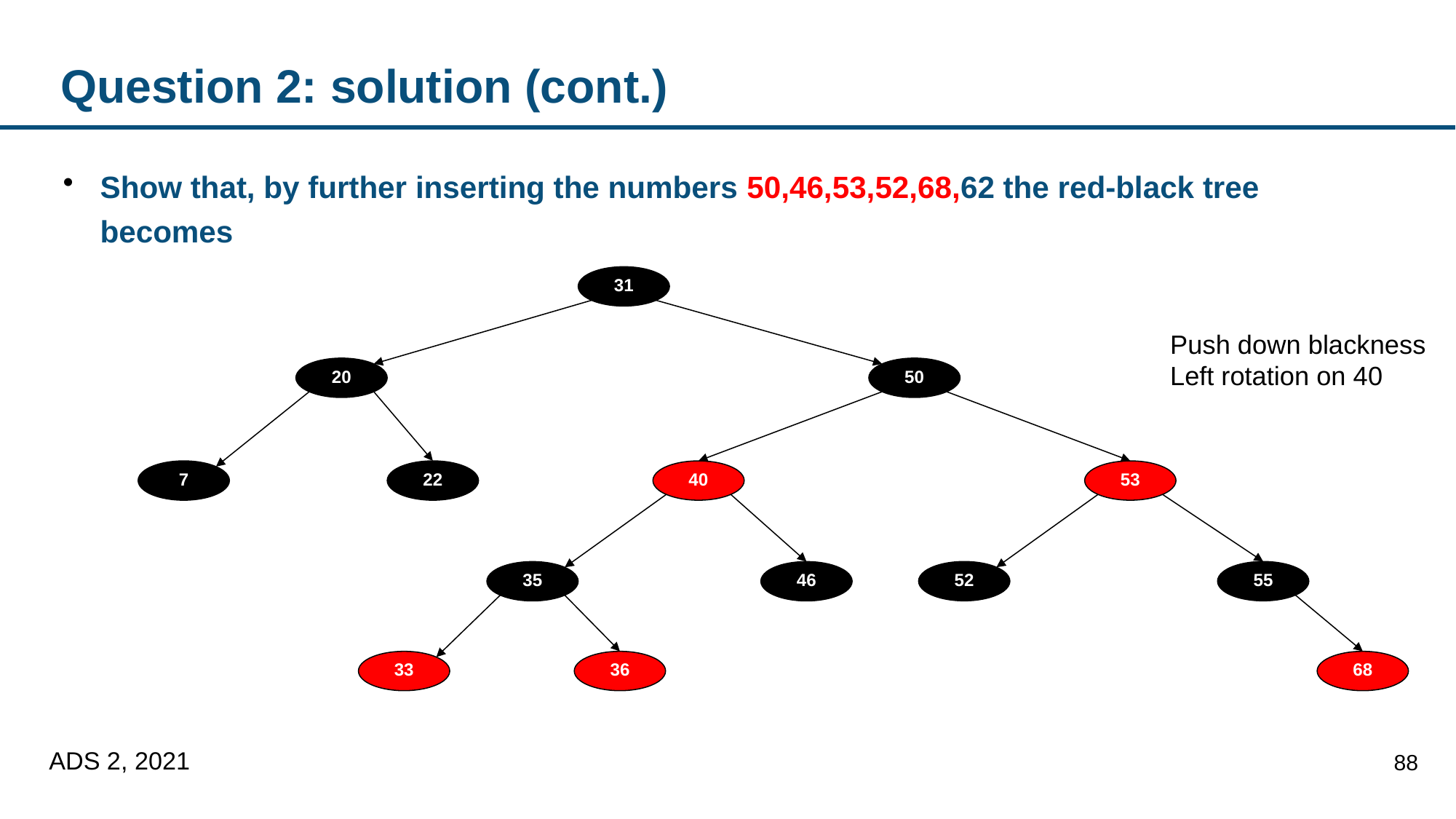

# Question 2: solution (cont.)
Show that, by further inserting the numbers 50,46,53,52,68,62 the red-black tree becomes

31
Push down blackness
Left rotation on 40
50
20
7
22
40
53
52
55
35
46
33
36
68
ADS 2, 2021
88